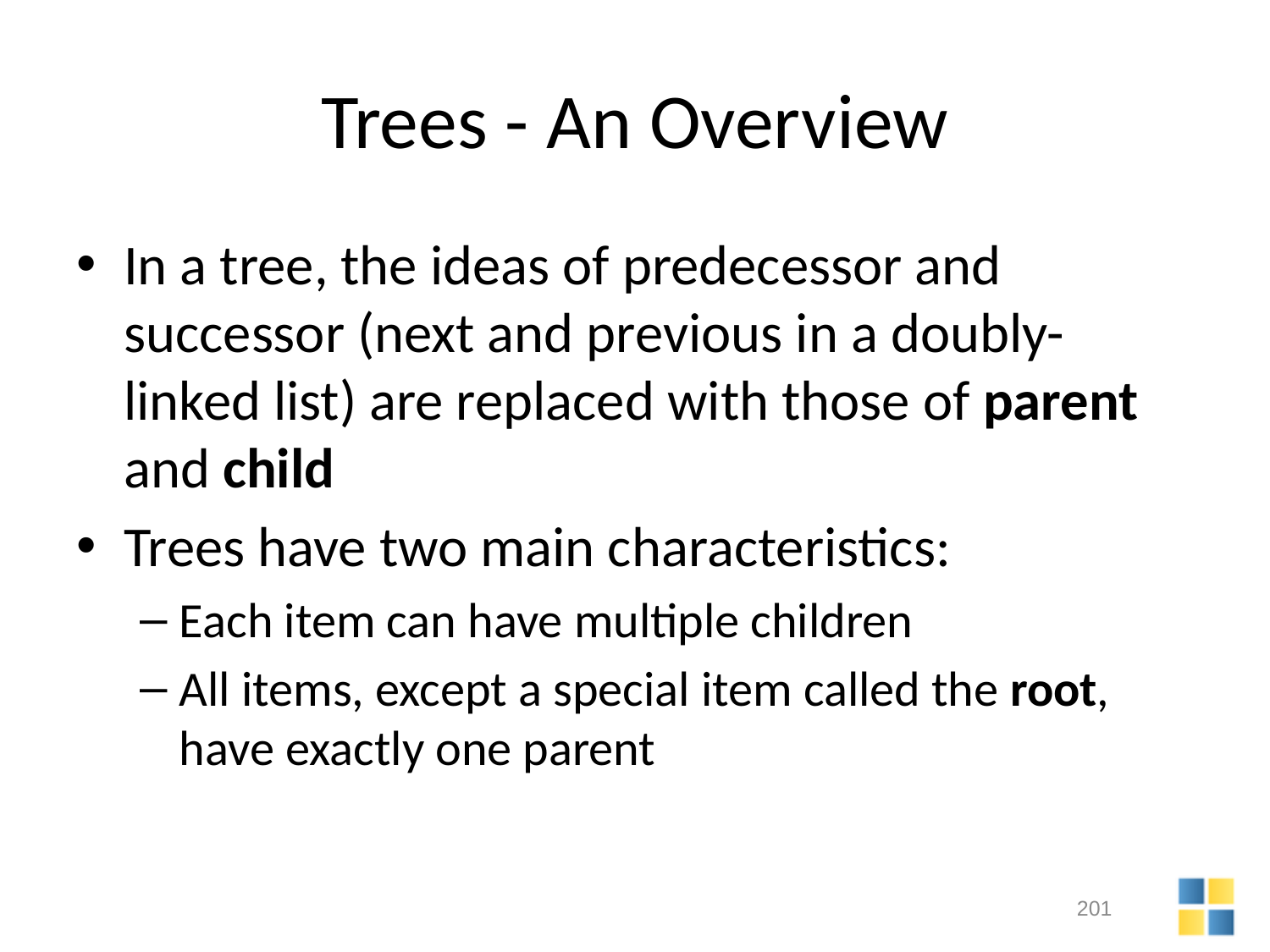

# Trees - An Overview
In a tree, the ideas of predecessor and successor (next and previous in a doubly-linked list) are replaced with those of parent and child
Trees have two main characteristics:
Each item can have multiple children
All items, except a special item called the root, have exactly one parent

201